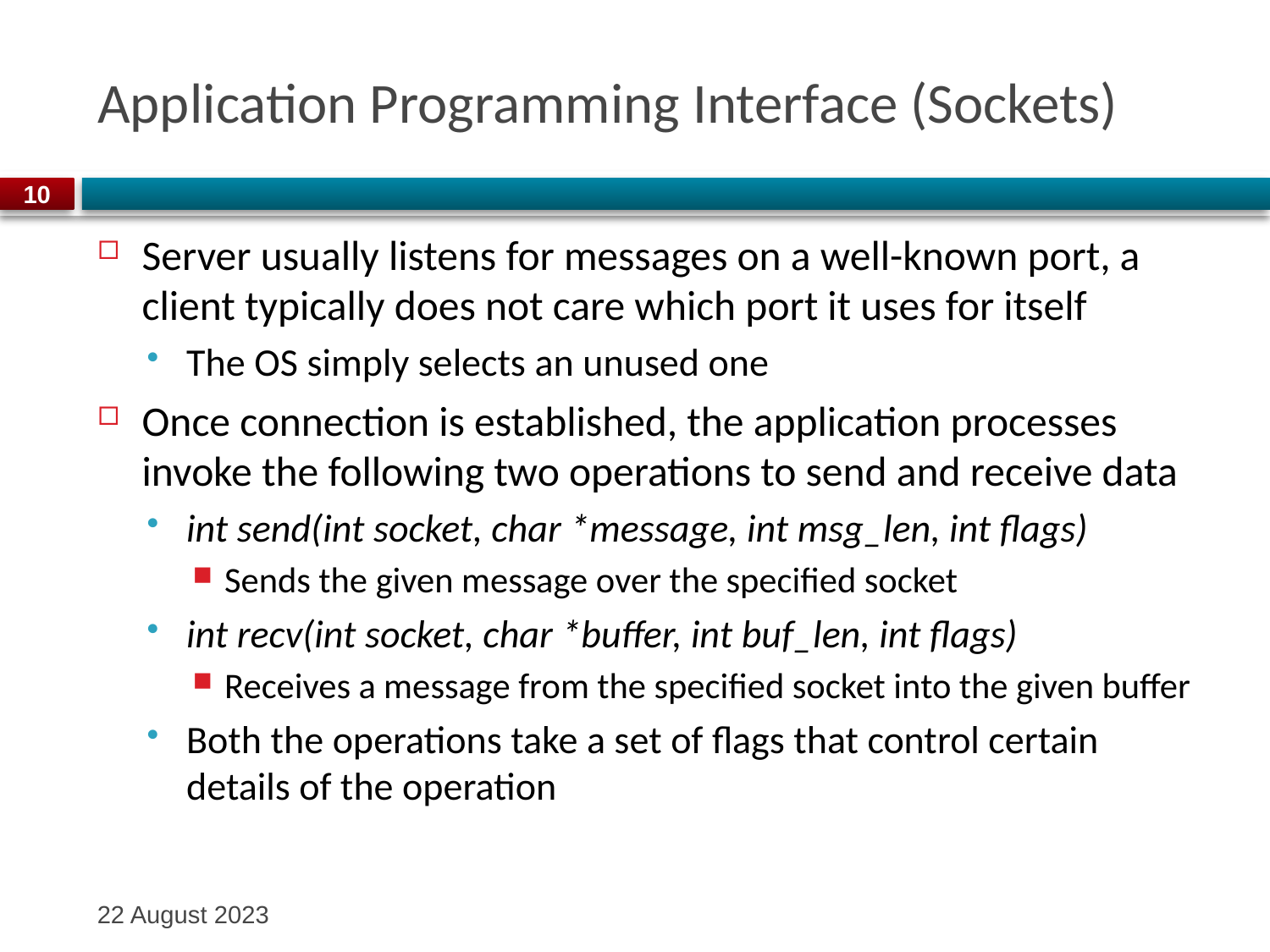

# Application Programming Interface (Sockets)
10
Server usually listens for messages on a well-known port, a client typically does not care which port it uses for itself
The OS simply selects an unused one
Once connection is established, the application processes invoke the following two operations to send and receive data
int send(int socket, char *message, int msg_len, int flags)
Sends the given message over the specified socket
int recv(int socket, char *buffer, int buf_len, int flags)
Receives a message from the specified socket into the given buffer
Both the operations take a set of flags that control certain details of the operation
22 August 2023